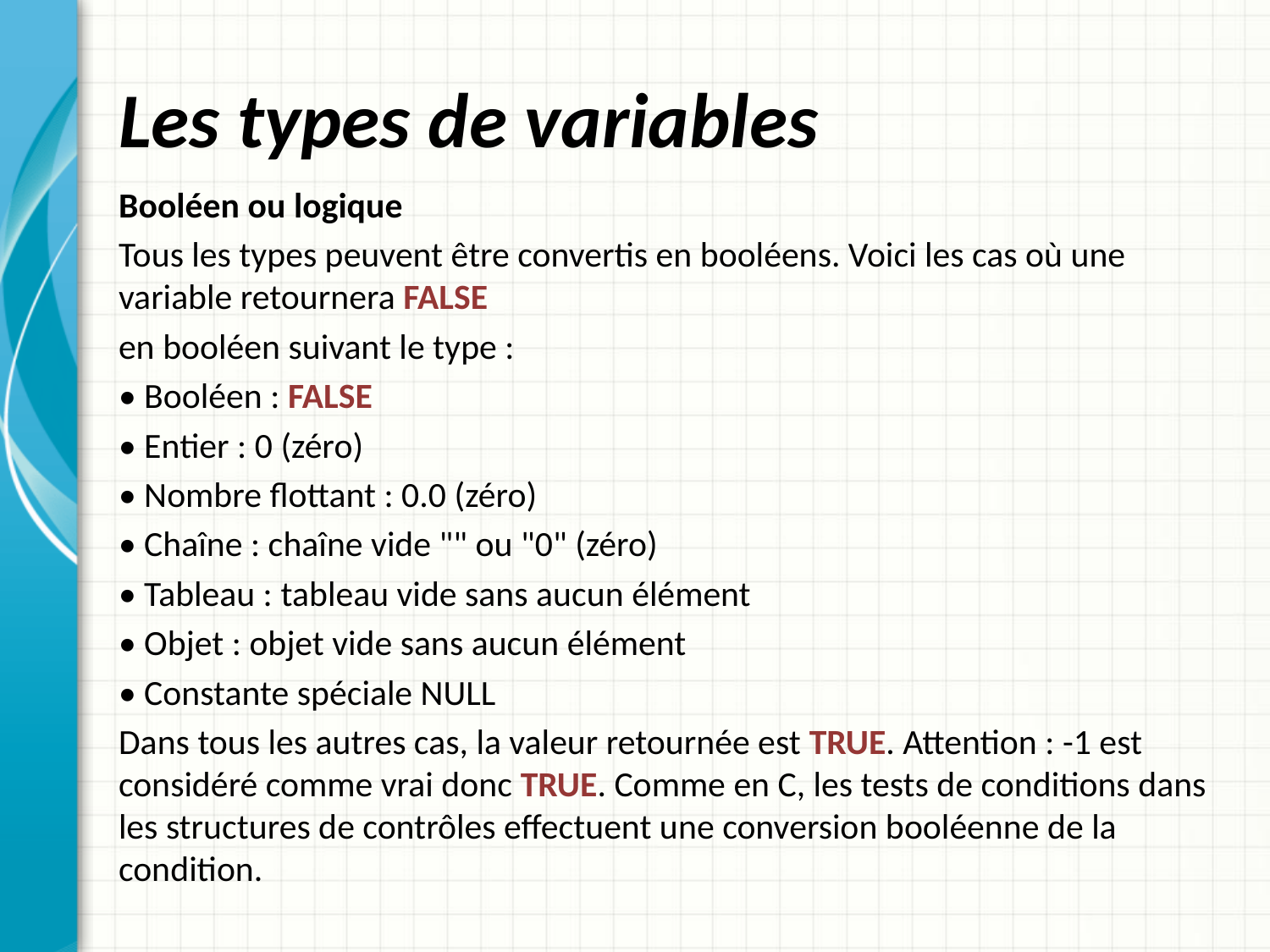

# Les types de variables
Booléen ou logique
Tous les types peuvent être convertis en booléens. Voici les cas où une variable retournera FALSE
en booléen suivant le type :
• Booléen : FALSE
• Entier : 0 (zéro)
• Nombre flottant : 0.0 (zéro)
• Chaîne : chaîne vide "" ou "0" (zéro)
• Tableau : tableau vide sans aucun élément
• Objet : objet vide sans aucun élément
• Constante spéciale NULL
Dans tous les autres cas, la valeur retournée est TRUE. Attention : -1 est considéré comme vrai donc TRUE. Comme en C, les tests de conditions dans les structures de contrôles effectuent une conversion booléenne de la condition.